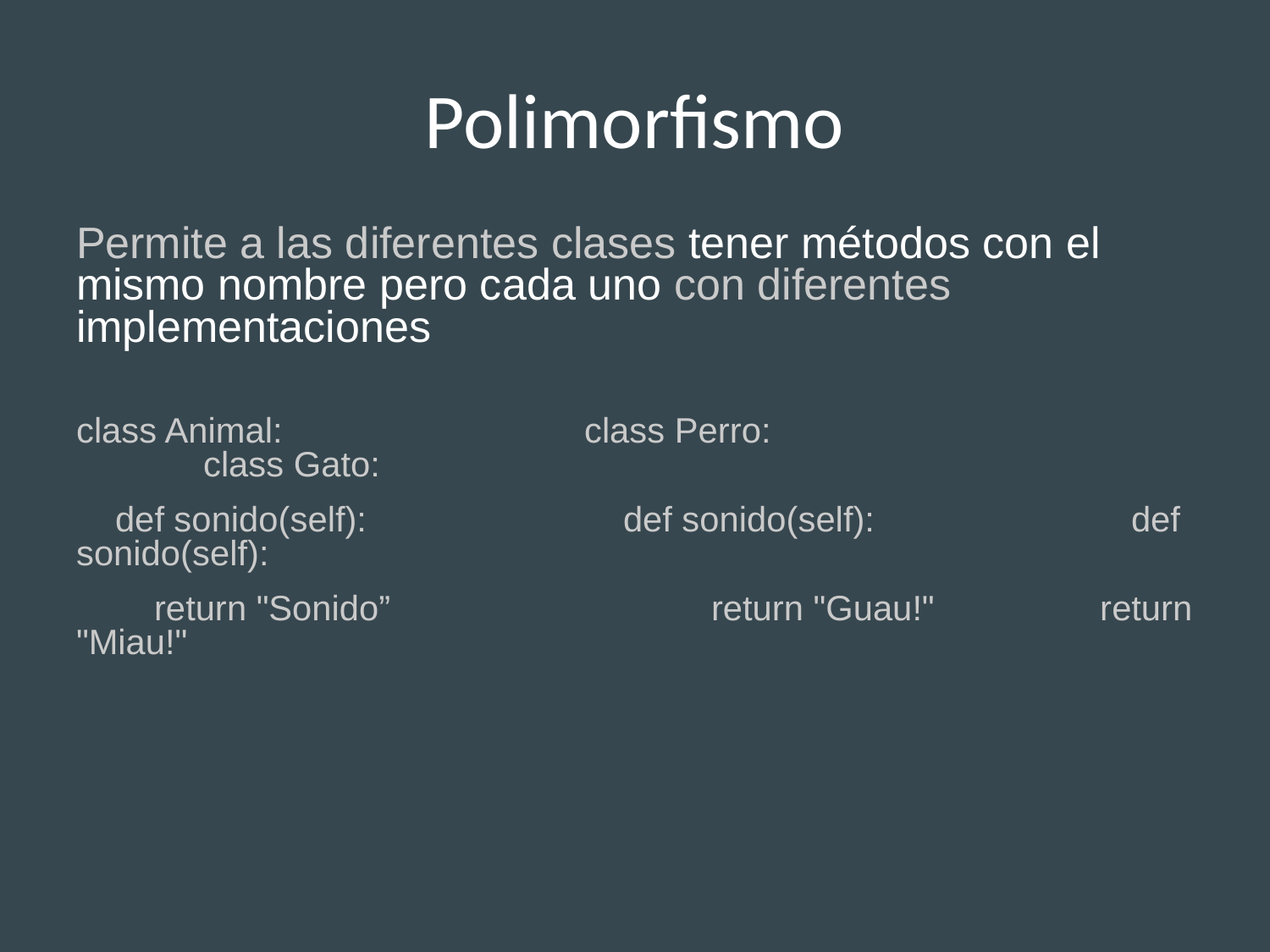

# Polimorfismo
Permite a las diferentes clases tener métodos con el mismo nombre pero cada uno con diferentes implementaciones

class Animal:			class Perro:				class Gato:
    def sonido(self):		    def sonido(self):		    def sonido(self):
        return "Sonido”	     		return "Guau!"                 return "Miau!"